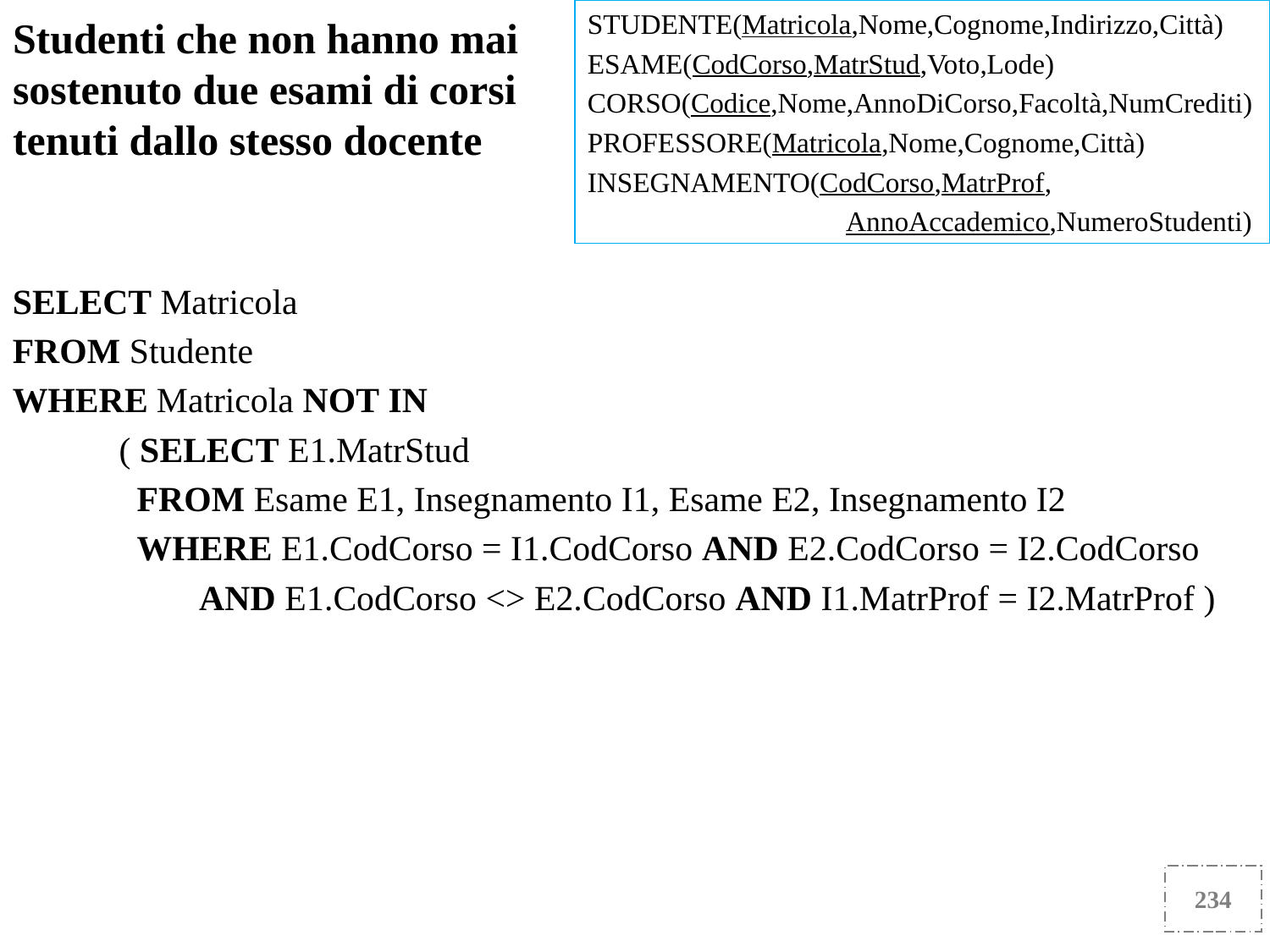

Studenti che non hanno mai sostenuto due esami di corsi tenuti dallo stesso docente
STUDENTE(Matricola,Nome,Cognome,Indirizzo,Città)
ESAME(CodCorso,MatrStud,Voto,Lode)
CORSO(Codice,Nome,AnnoDiCorso,Facoltà,NumCrediti)
PROFESSORE(Matricola,Nome,Cognome,Città)
INSEGNAMENTO(CodCorso,MatrProf,
                                     AnnoAccademico,NumeroStudenti)
SELECT Matricola
FROM Studente
WHERE Matricola NOT IN
            ( SELECT E1.MatrStud
              FROM Esame E1, Insegnamento I1, Esame E2, Insegnamento I2
              WHERE E1.CodCorso = I1.CodCorso AND E2.CodCorso = I2.CodCorso
                     AND E1.CodCorso <> E2.CodCorso AND I1.MatrProf = I2.MatrProf )
234